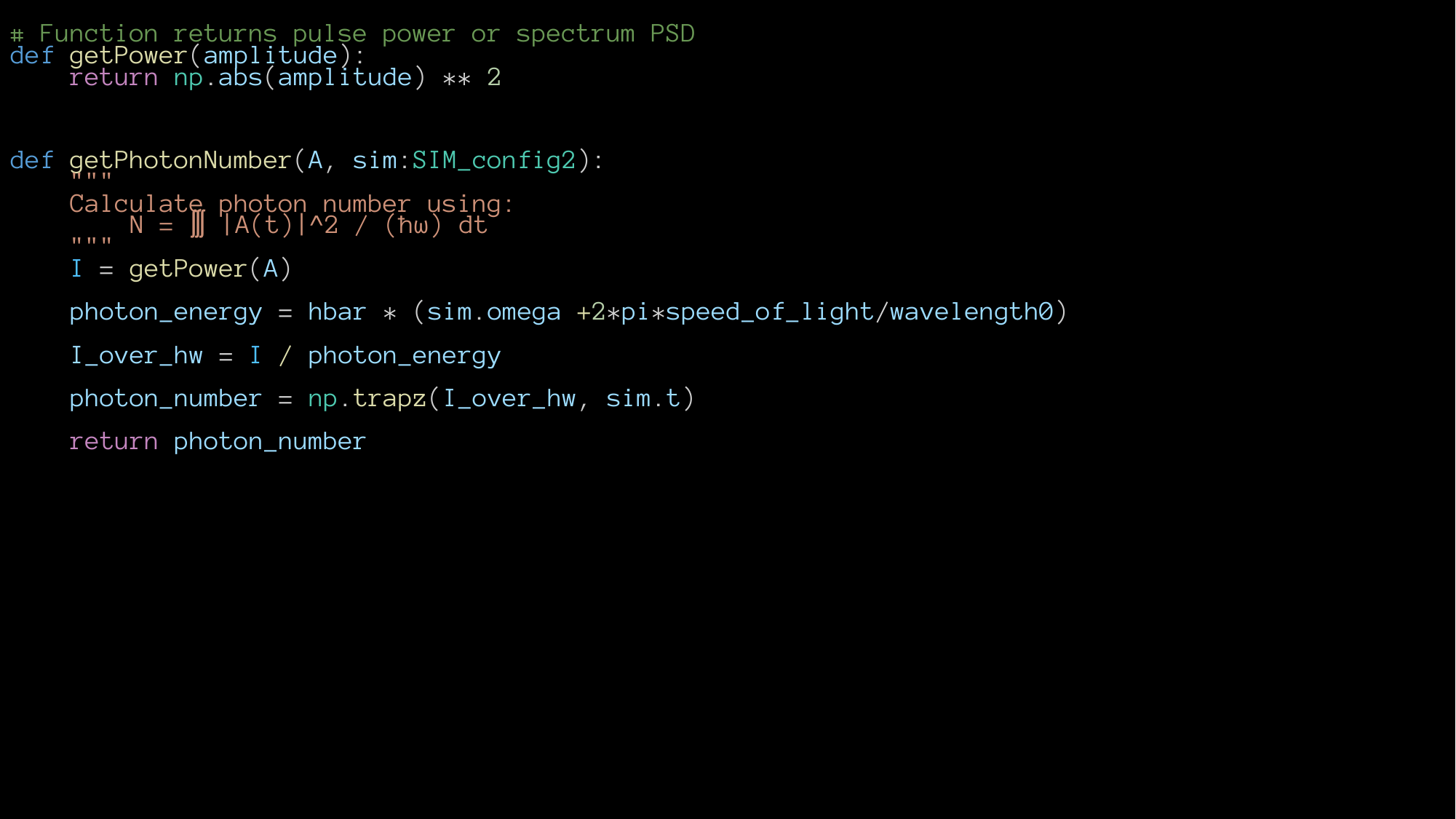

# Function returns pulse power or spectrum PSD
def getPower(amplitude):
    return np.abs(amplitude) ** 2
def getPhotonNumber(A, sim:SIM_config2):
    """
    Calculate photon number using:
        N = ∭ |A(t)|^2 / (ħω) dt
    """
    I = getPower(A)

    photon_energy = hbar * (sim.omega +2*pi*speed_of_light/wavelength0)
    I_over_hw = I / photon_energy
    photon_number = np.trapz(I_over_hw, sim.t)
    return photon_number